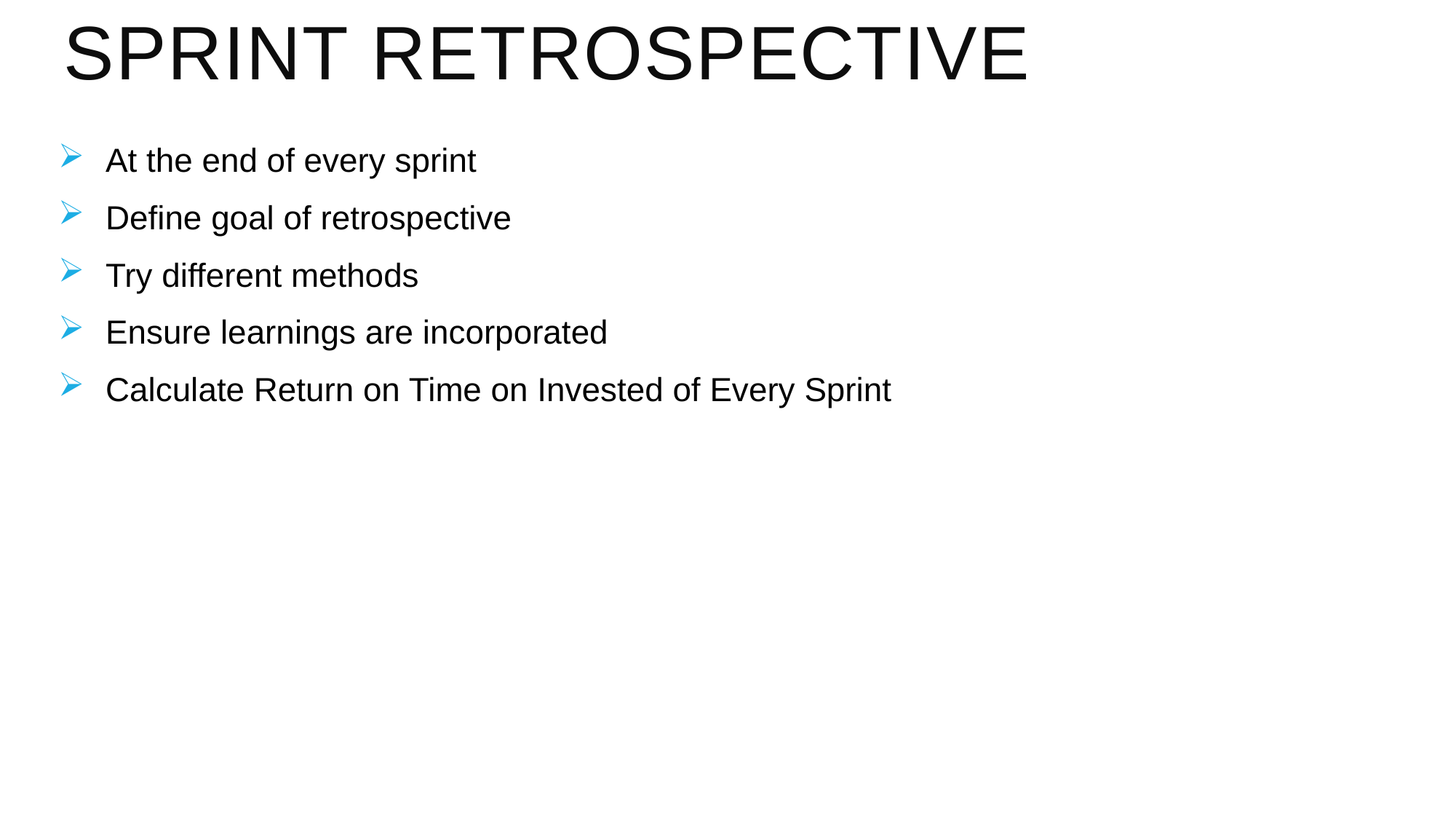

# Sprint Retrospective
At the end of every sprint
Define goal of retrospective
Try different methods
Ensure learnings are incorporated
Calculate Return on Time on Invested of Every Sprint